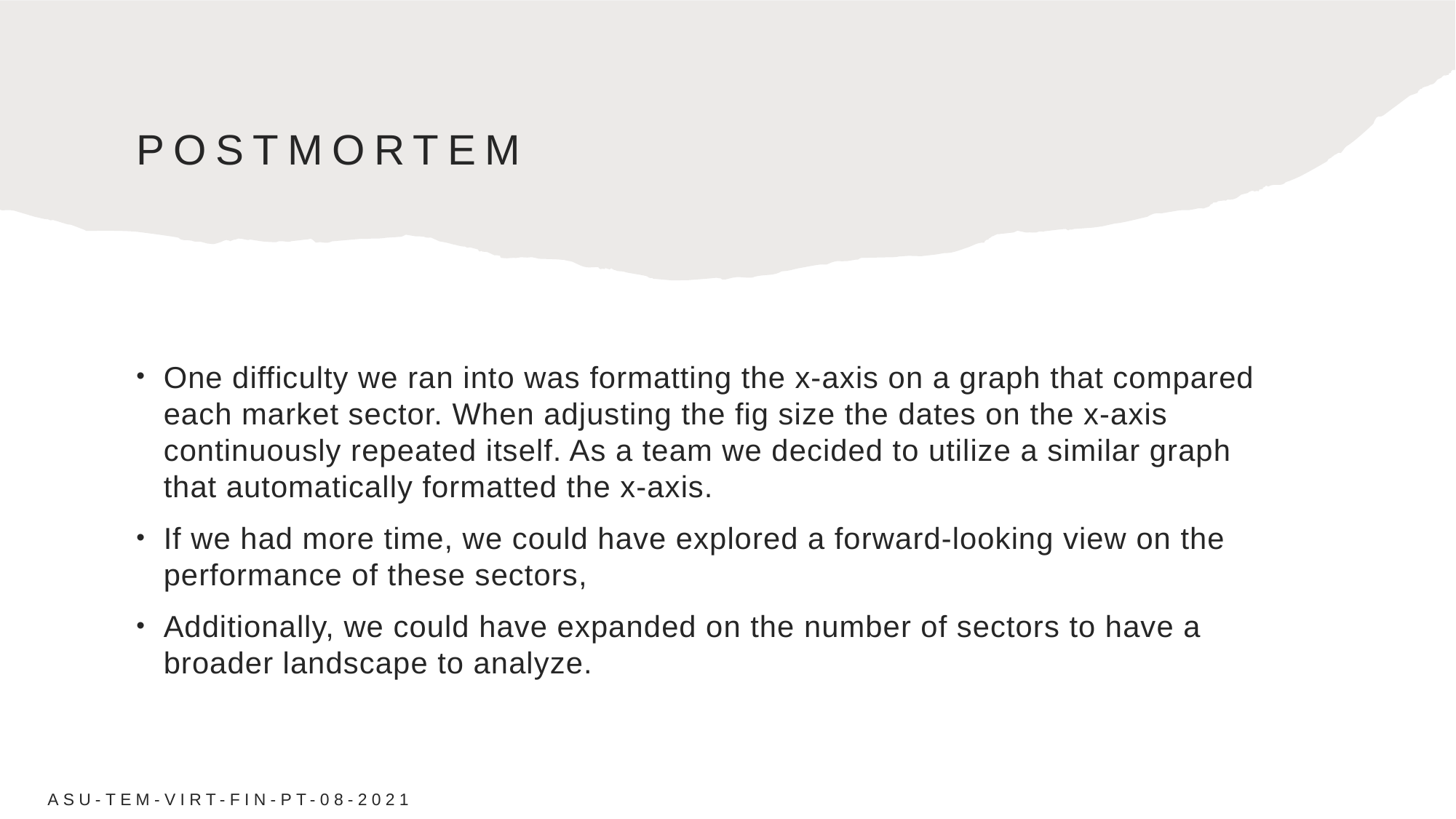

# Postmortem
One difficulty we ran into was formatting the x-axis on a graph that compared each market sector. When adjusting the fig size the dates on the x-axis continuously repeated itself. As a team we decided to utilize a similar graph that automatically formatted the x-axis.
If we had more time, we could have explored a forward-looking view on the performance of these sectors,
Additionally, we could have expanded on the number of sectors to have a broader landscape to analyze.
ASU-TEM-VIRT-FIN-PT-08-2021